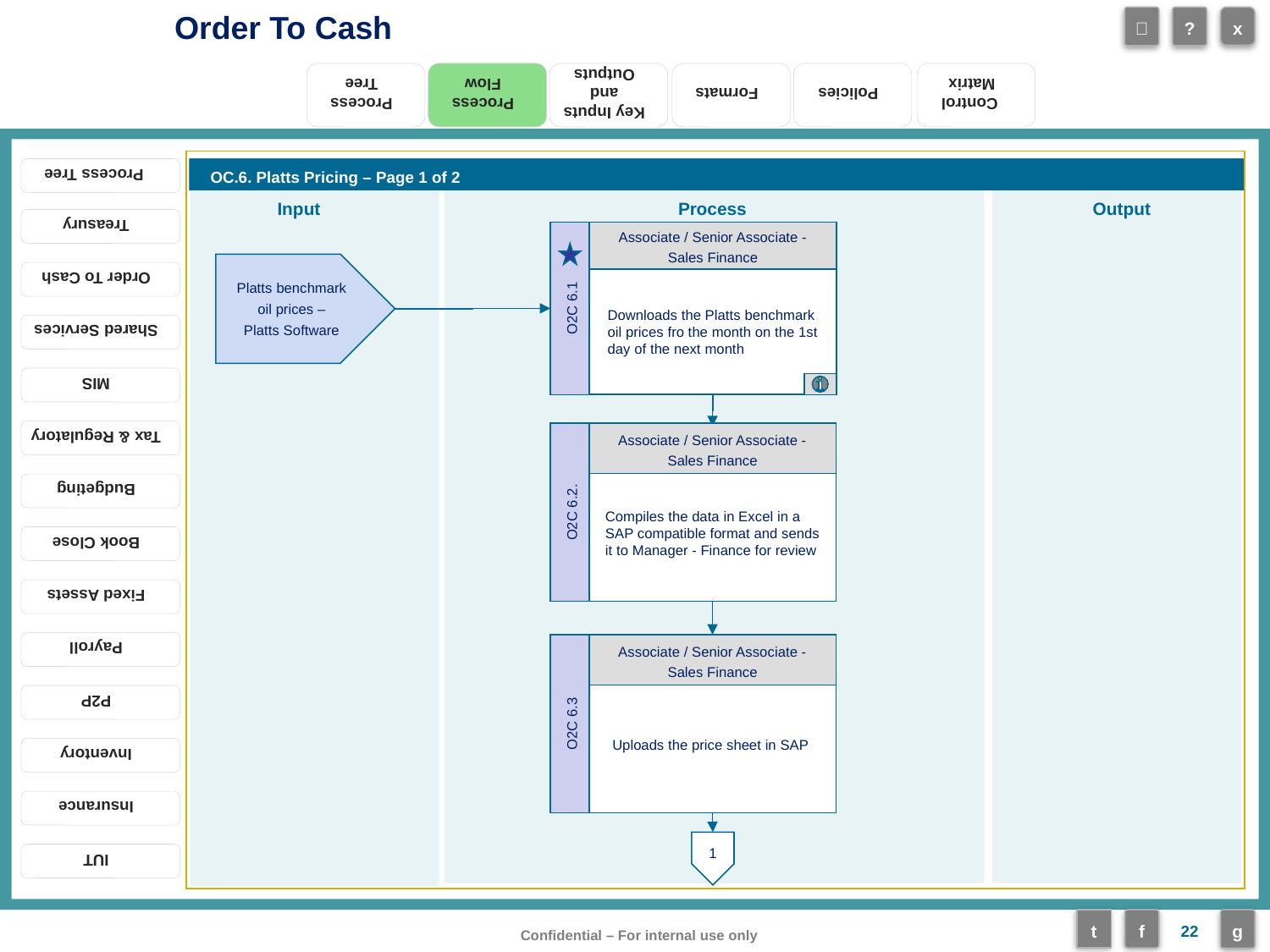

Process Flow
OC.6. Platts Pricing – Page 1 of 2
Associate / Senior Associate - Sales Finance
Downloads the Platts benchmark oil prices fro the month on the 1st day of the next month
O2C 6.1

Platts benchmark
 oil prices –
Platts Software

Associate / Senior Associate - Sales Finance
Compiles the data in Excel in a SAP compatible format and sends it to Manager - Finance for review
O2C 6.2.
Associate / Senior Associate - Sales Finance
Uploads the price sheet in SAP
O2C 6.3
1
22